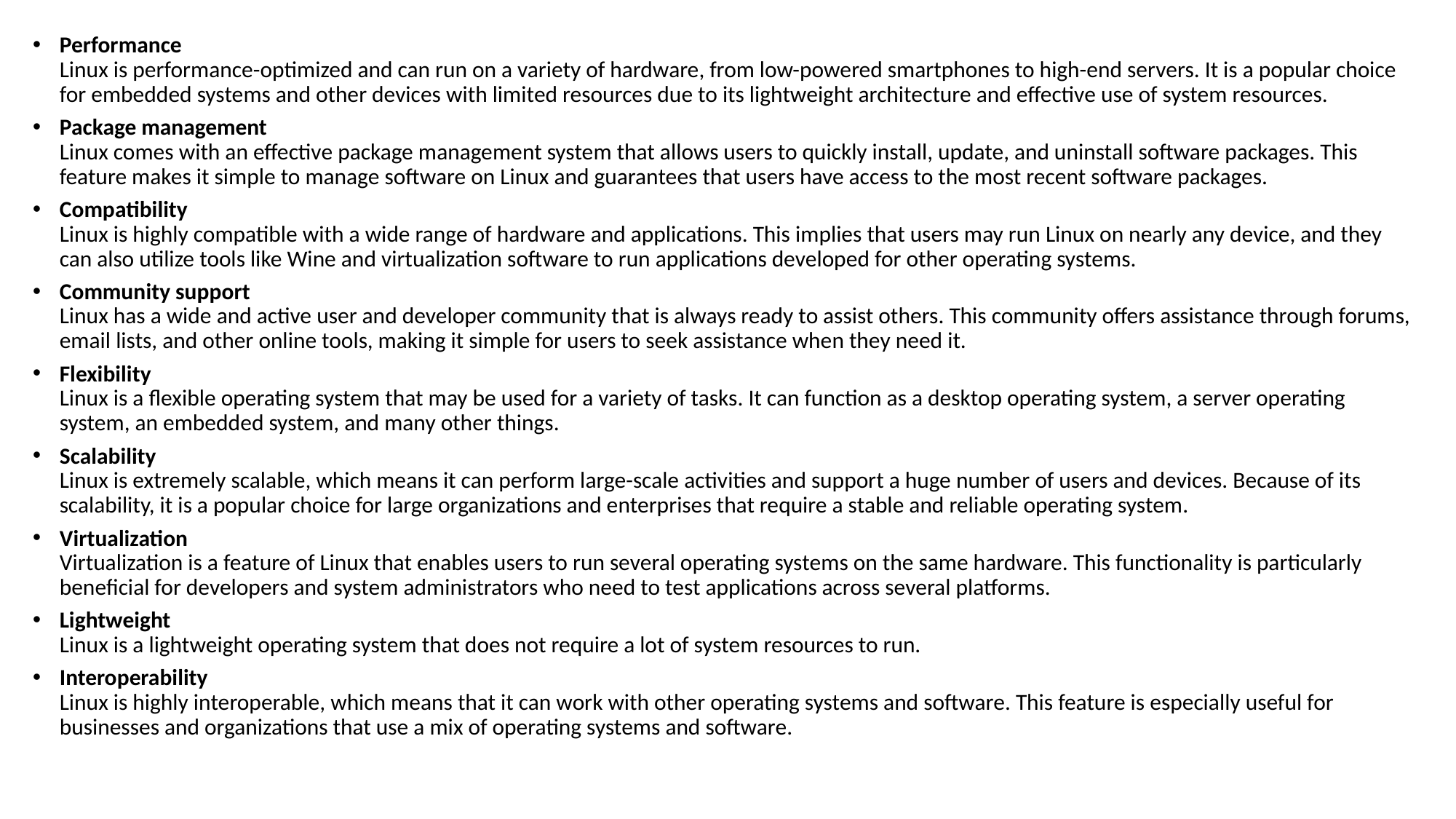

Performance
Linux is performance-optimized and can run on a variety of hardware, from low-powered smartphones to high-end servers. It is a popular choice for embedded systems and other devices with limited resources due to its lightweight architecture and effective use of system resources.
Package management
Linux comes with an effective package management system that allows users to quickly install, update, and uninstall software packages. This feature makes it simple to manage software on Linux and guarantees that users have access to the most recent software packages.
Compatibility
Linux is highly compatible with a wide range of hardware and applications. This implies that users may run Linux on nearly any device, and they can also utilize tools like Wine and virtualization software to run applications developed for other operating systems.
Community support
Linux has a wide and active user and developer community that is always ready to assist others. This community offers assistance through forums, email lists, and other online tools, making it simple for users to seek assistance when they need it.
Flexibility
Linux is a flexible operating system that may be used for a variety of tasks. It can function as a desktop operating system, a server operating system, an embedded system, and many other things.
Scalability
Linux is extremely scalable, which means it can perform large-scale activities and support a huge number of users and devices. Because of its scalability, it is a popular choice for large organizations and enterprises that require a stable and reliable operating system.
Virtualization
Virtualization is a feature of Linux that enables users to run several operating systems on the same hardware. This functionality is particularly beneficial for developers and system administrators who need to test applications across several platforms.
Lightweight
Linux is a lightweight operating system that does not require a lot of system resources to run.
Interoperability
Linux is highly interoperable, which means that it can work with other operating systems and software. This feature is especially useful for businesses and organizations that use a mix of operating systems and software.